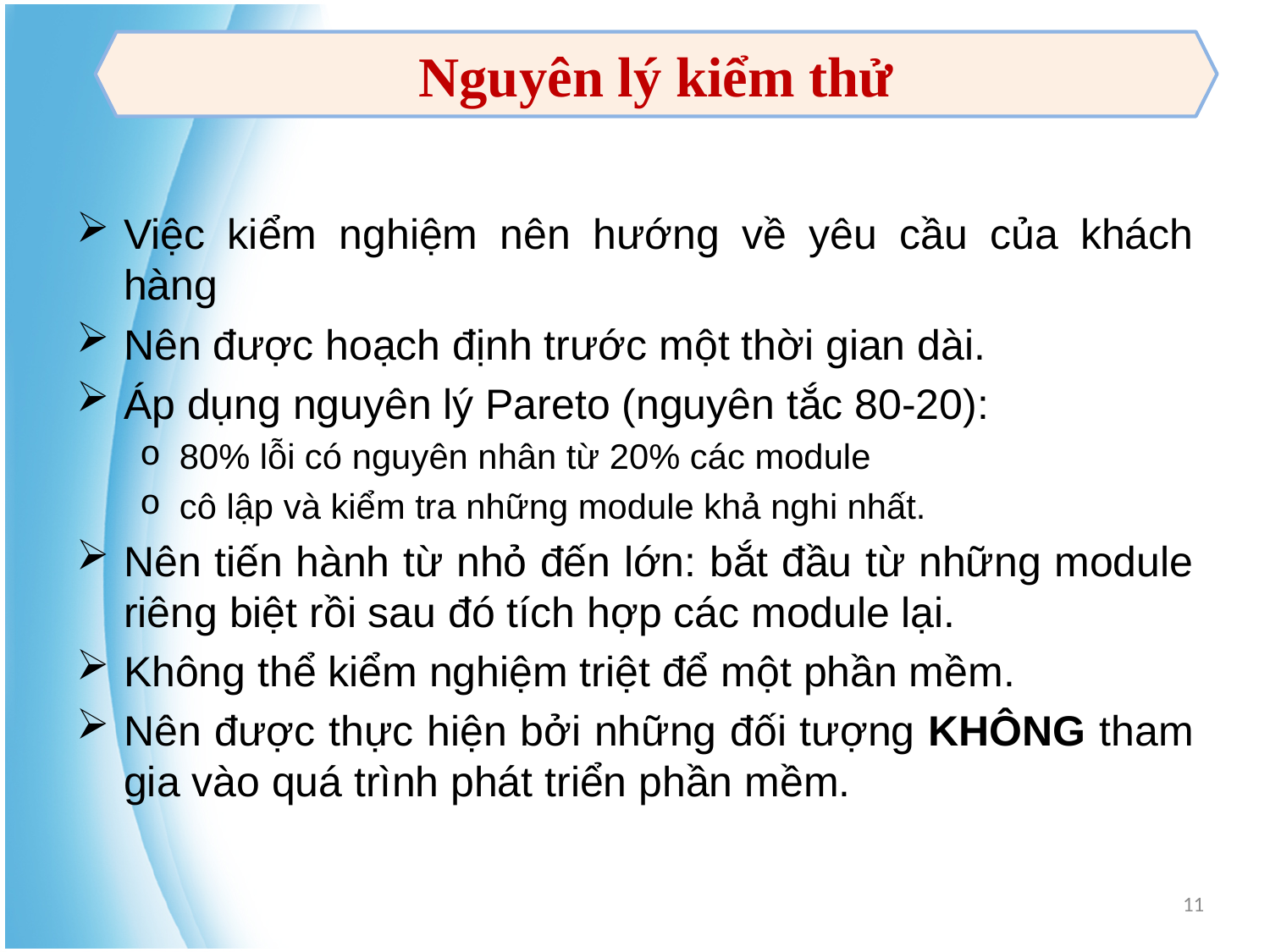

Nguyên lý kiểm thử
Việc kiểm nghiệm nên hướng về yêu cầu của khách hàng
Nên được hoạch định trước một thời gian dài.
Áp dụng nguyên lý Pareto (nguyên tắc 80-20):
80% lỗi có nguyên nhân từ 20% các module
cô lập và kiểm tra những module khả nghi nhất.
Nên tiến hành từ nhỏ đến lớn: bắt đầu từ những module riêng biệt rồi sau đó tích hợp các module lại.
Không thể kiểm nghiệm triệt để một phần mềm.
Nên được thực hiện bởi những đối tượng KHÔNG tham gia vào quá trình phát triển phần mềm.

11